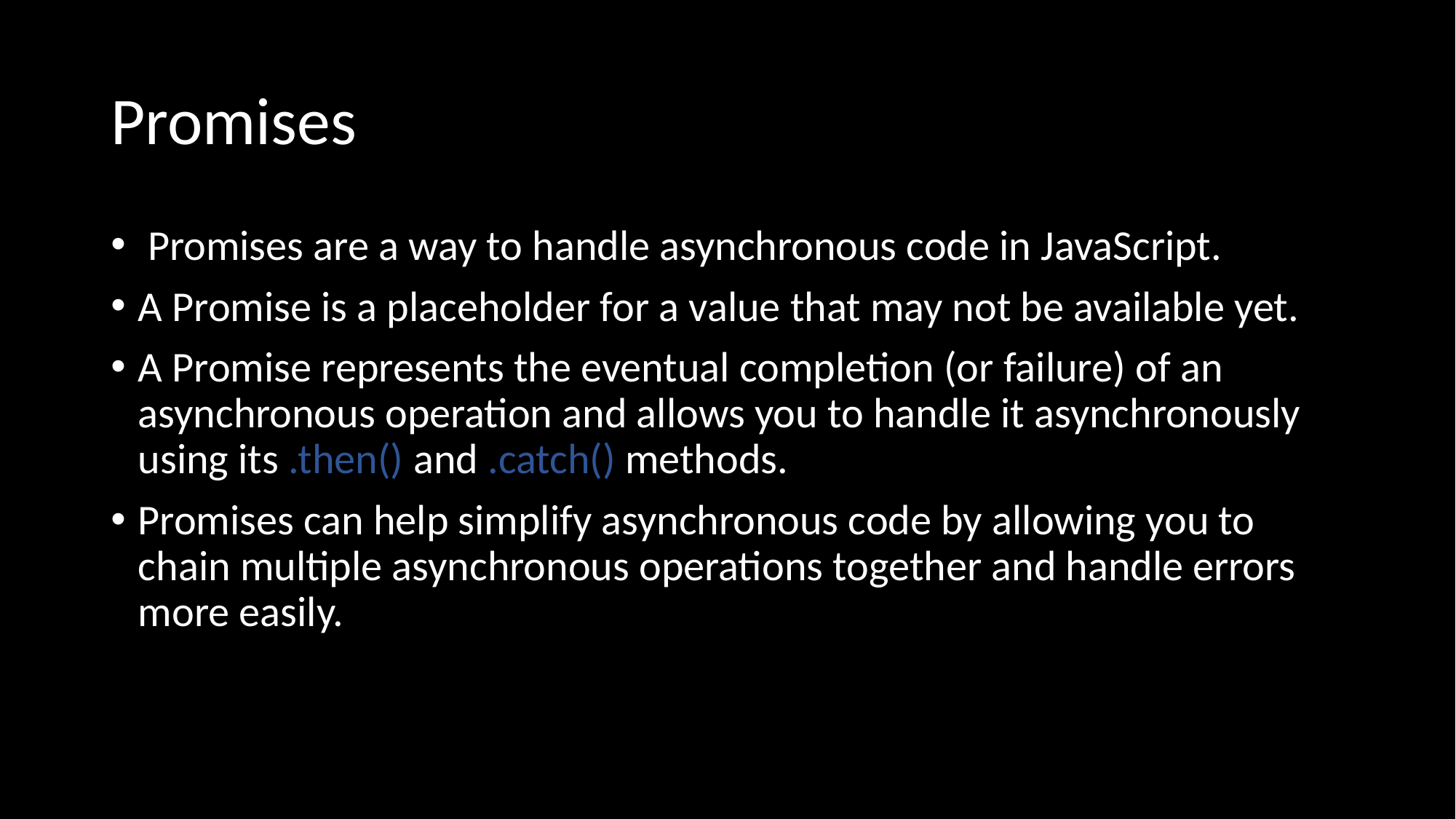

# Promises
 Promises are a way to handle asynchronous code in JavaScript.
A Promise is a placeholder for a value that may not be available yet.
A Promise represents the eventual completion (or failure) of an asynchronous operation and allows you to handle it asynchronously using its .then() and .catch() methods.
Promises can help simplify asynchronous code by allowing you to chain multiple asynchronous operations together and handle errors more easily.